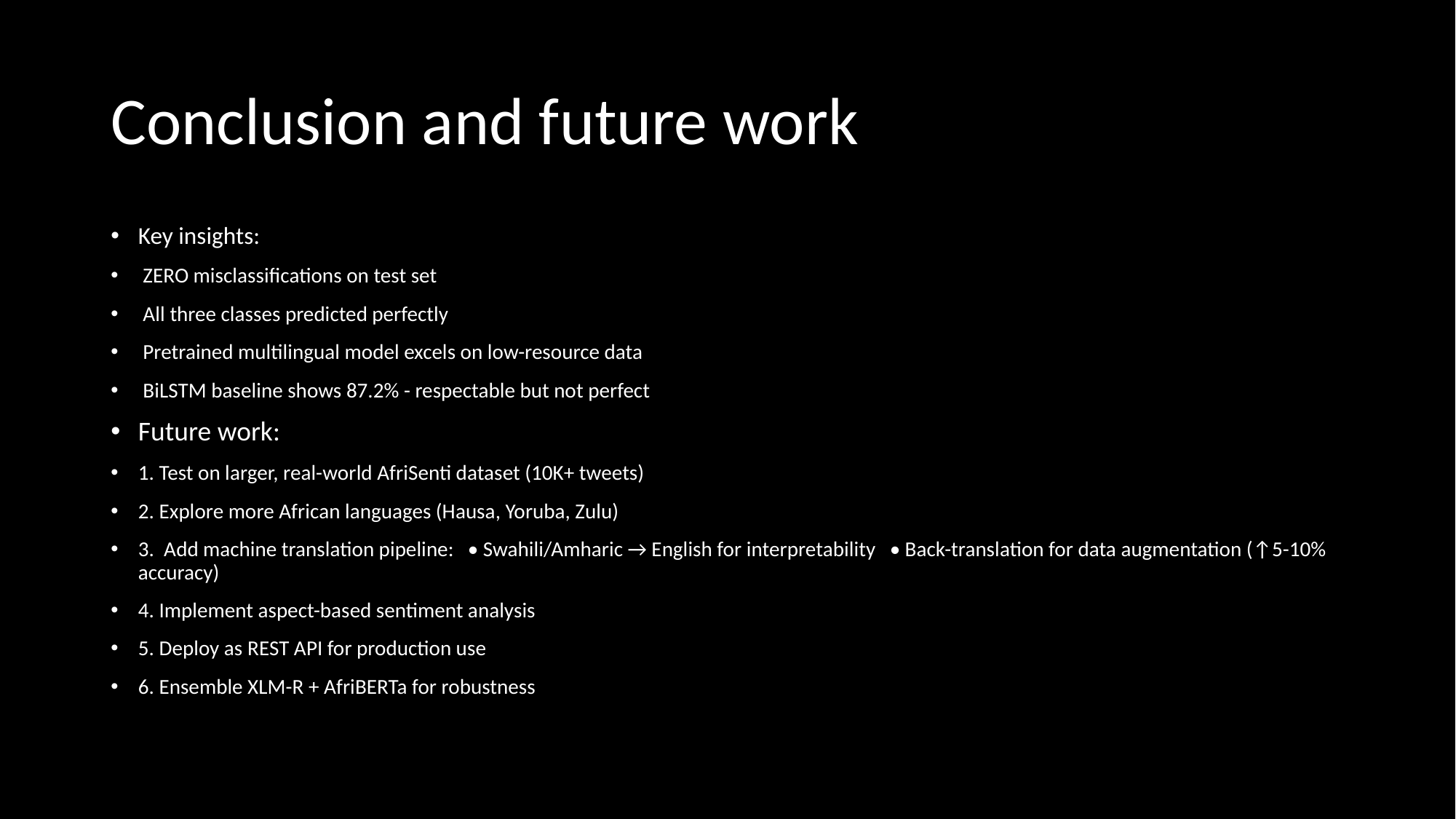

# Conclusion and future work
Key insights:
 ZERO misclassifications on test set
 All three classes predicted perfectly
 Pretrained multilingual model excels on low-resource data
 BiLSTM baseline shows 87.2% - respectable but not perfect
Future work:
1. Test on larger, real-world AfriSenti dataset (10K+ tweets)
2. Explore more African languages (Hausa, Yoruba, Zulu)
3.  Add machine translation pipeline:   • Swahili/Amharic → English for interpretability   • Back-translation for data augmentation (↑5-10% accuracy)
4. Implement aspect-based sentiment analysis
5. Deploy as REST API for production use
6. Ensemble XLM-R + AfriBERTa for robustness